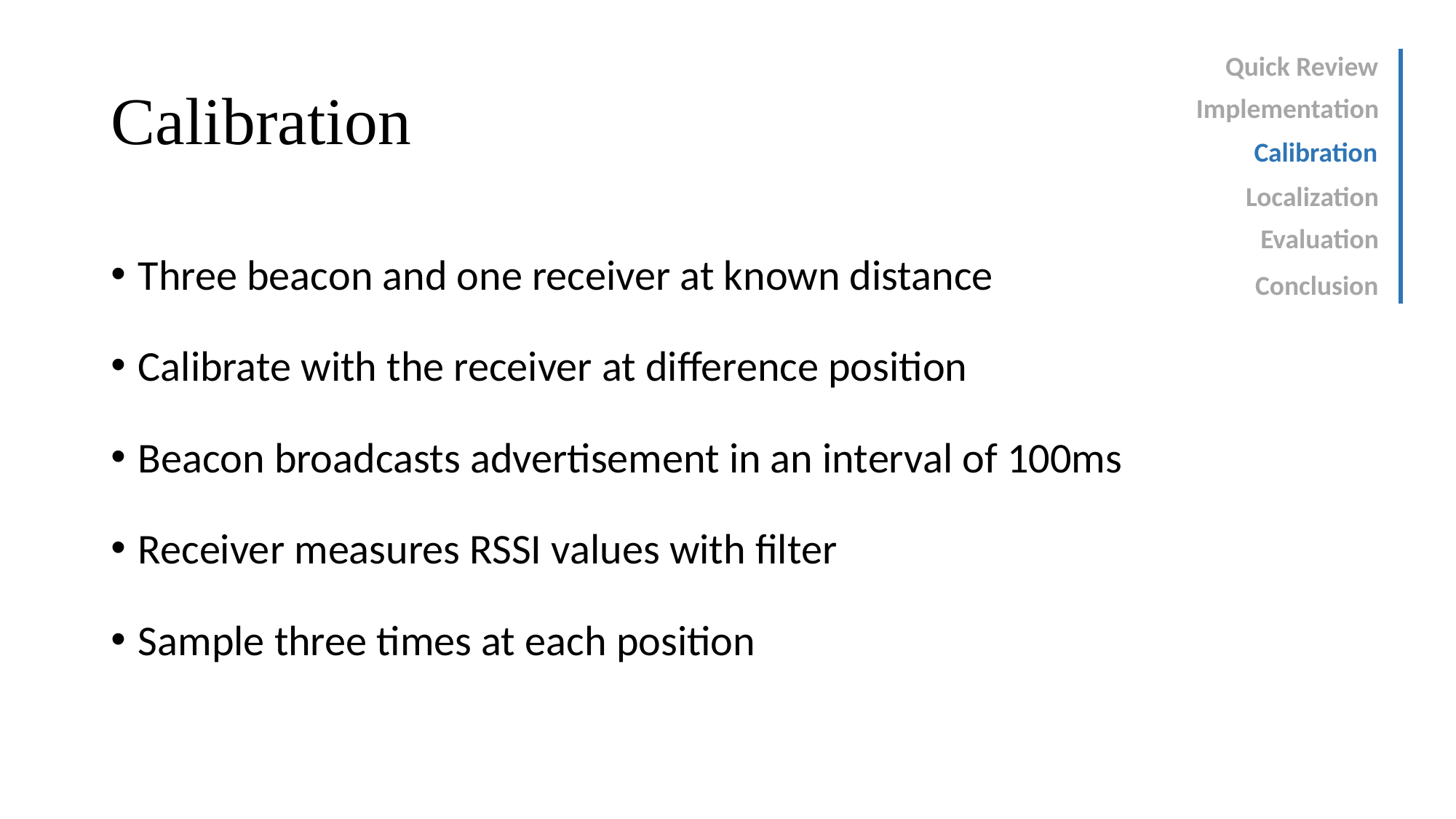

# Calibration
Quick Review
Implementation
Calibration
Localization
Evaluation
Conclusion
Three beacon and one receiver at known distance
Calibrate with the receiver at difference position
Beacon broadcasts advertisement in an interval of 100ms
Receiver measures RSSI values with filter
Sample three times at each position